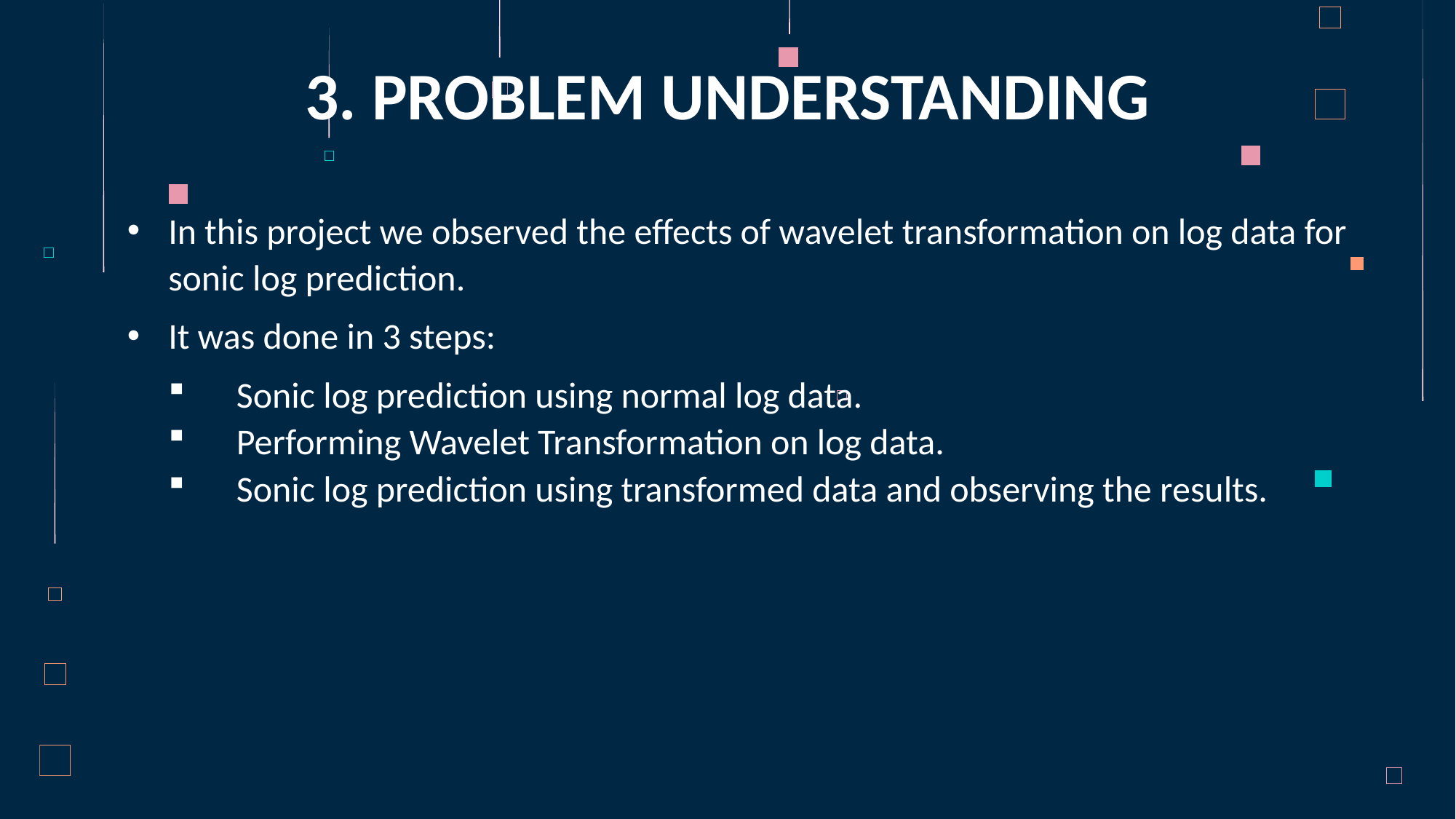

3. PROBLEM UNDERSTANDING
In this project we observed the effects of wavelet transformation on log data for sonic log prediction.
It was done in 3 steps:
Sonic log prediction using normal log data.
Performing Wavelet Transformation on log data.
Sonic log prediction using transformed data and observing the results.